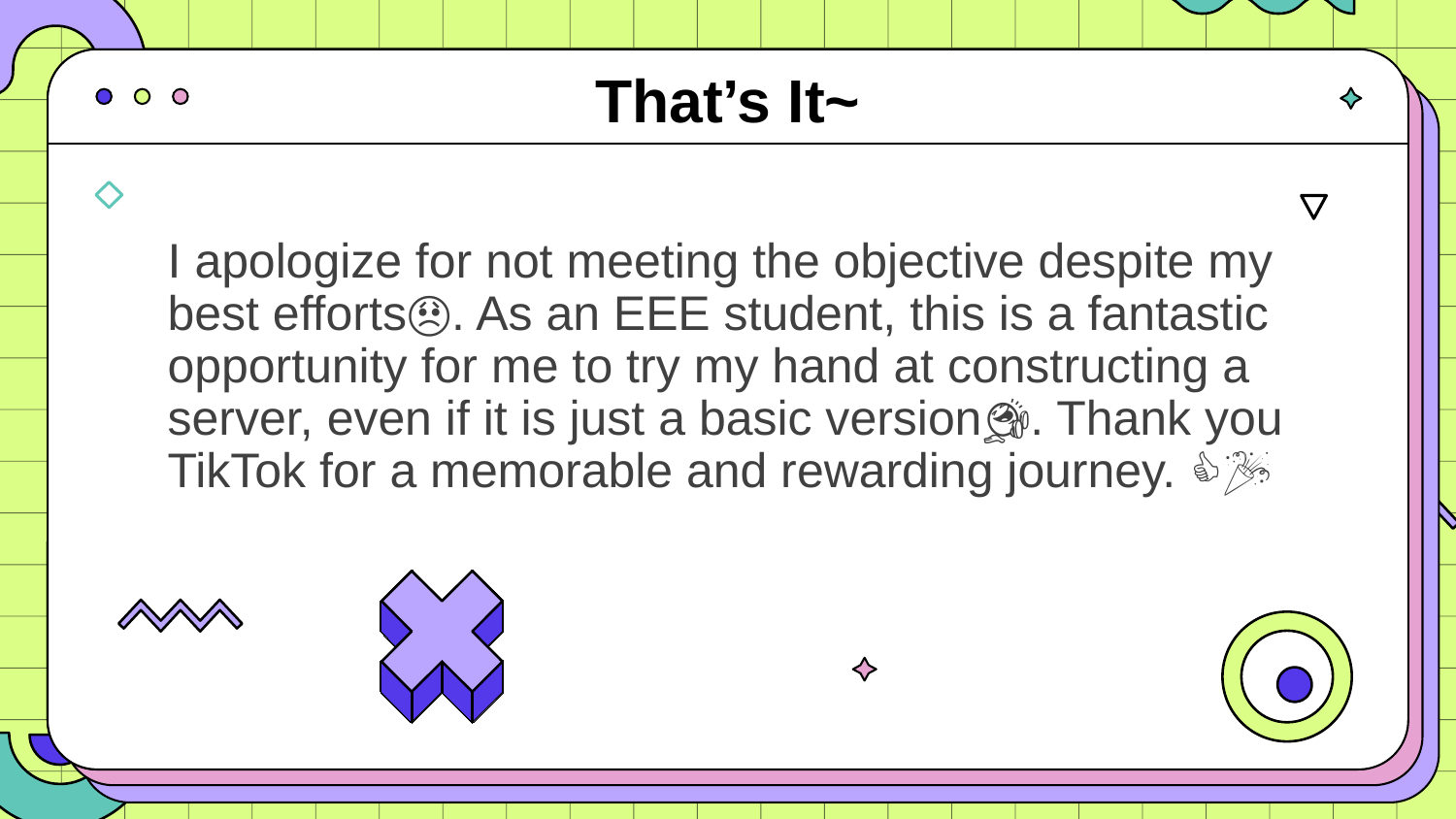

That’s It~

I apologize for not meeting the objective despite my best efforts😞. As an EEE student, this is a fantastic opportunity for me to try my hand at constructing a server, even if it is just a basic version🤣. Thank you TikTok for a memorable and rewarding journey. 👍🎉